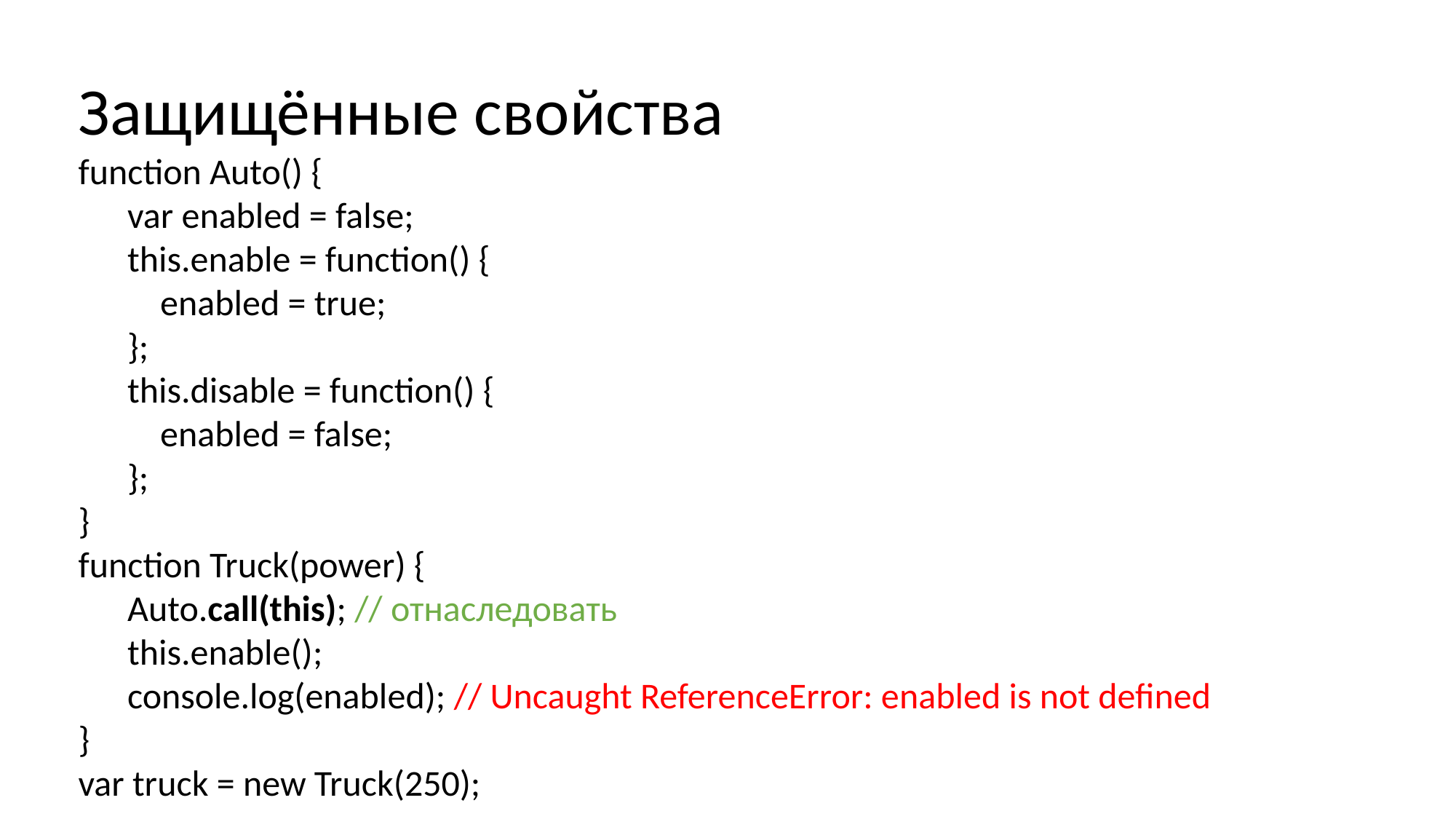

Защищённые свойства
function Auto() {
      var enabled = false;
      this.enable = function() {
          enabled = true;
      };
      this.disable = function() {
          enabled = false;
      };
}
function Truck(power) {
      Auto.call(this); // отнаследовать
      this.enable();
      console.log(enabled); // Uncaught ReferenceError: enabled is not defined
}
var truck = new Truck(250);